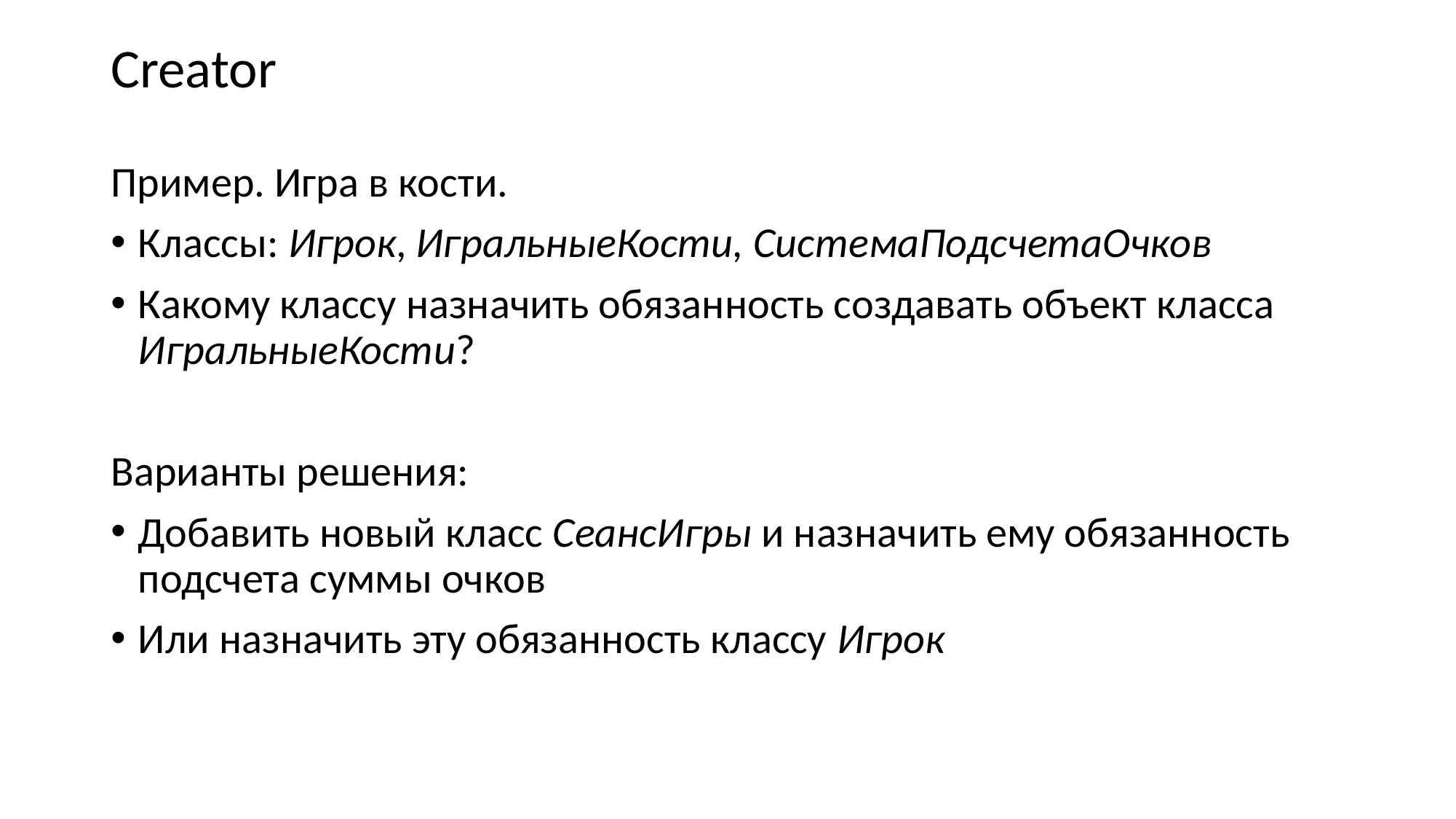

# Creator
Пример. Игра в кости.
Классы: Игрок, ИгральныеКости, СистемаПодсчетаОчков
Какому классу назначить обязанность создавать объект класса ИгральныеКости?

Варианты решения:
Добавить новый класс СеансИгры и назначить ему обязанность подсчета суммы очков
Или назначить эту обязанность классу Игрок